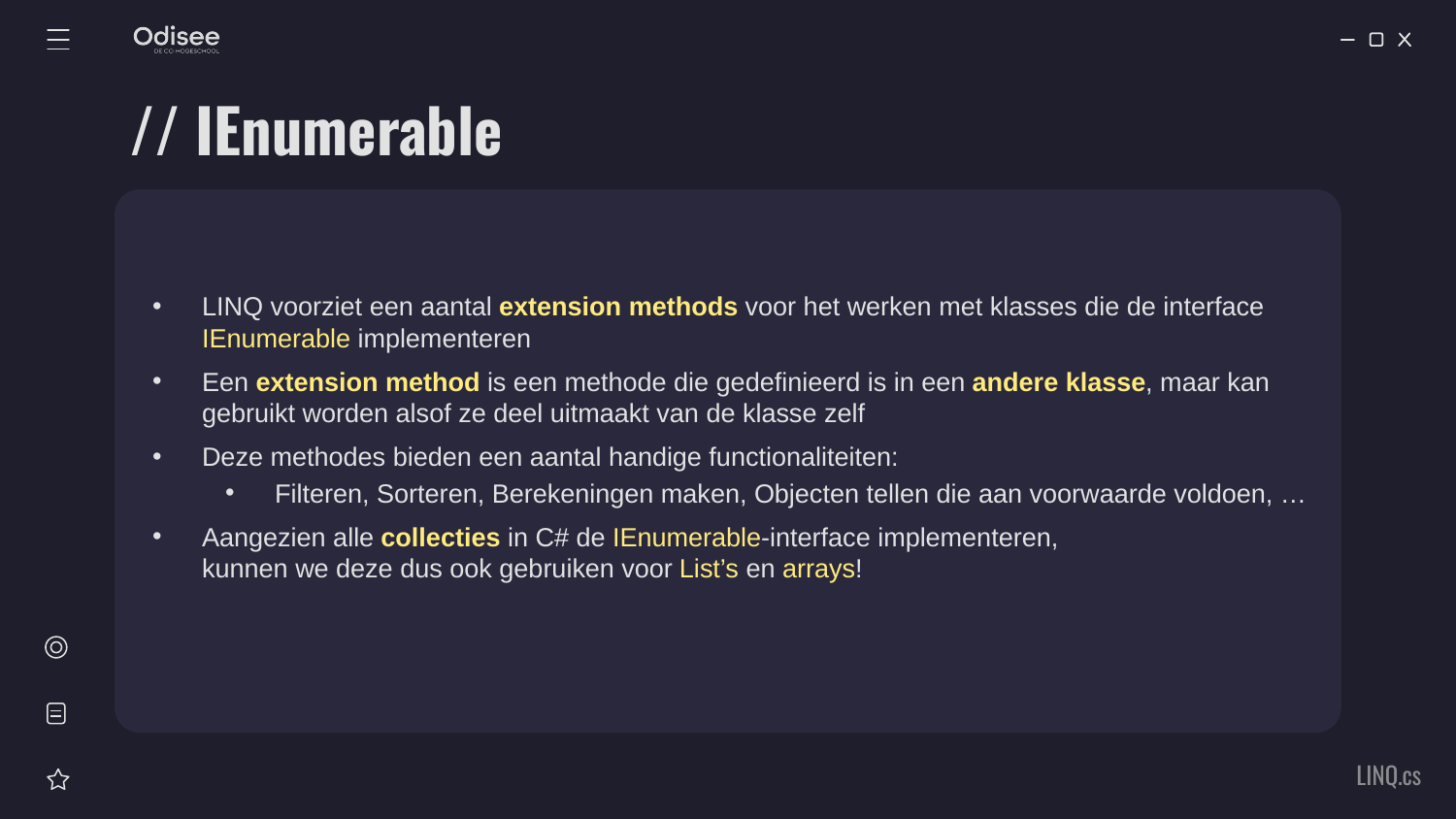

# // IEnumerable
LINQ voorziet een aantal extension methods voor het werken met klasses die de interface IEnumerable implementeren
Een extension method is een methode die gedefinieerd is in een andere klasse, maar kan gebruikt worden alsof ze deel uitmaakt van de klasse zelf
Deze methodes bieden een aantal handige functionaliteiten:
Filteren, Sorteren, Berekeningen maken, Objecten tellen die aan voorwaarde voldoen, …
Aangezien alle collecties in C# de IEnumerable-interface implementeren,
kunnen we deze dus ook gebruiken voor List’s en arrays!

LINQ.cs